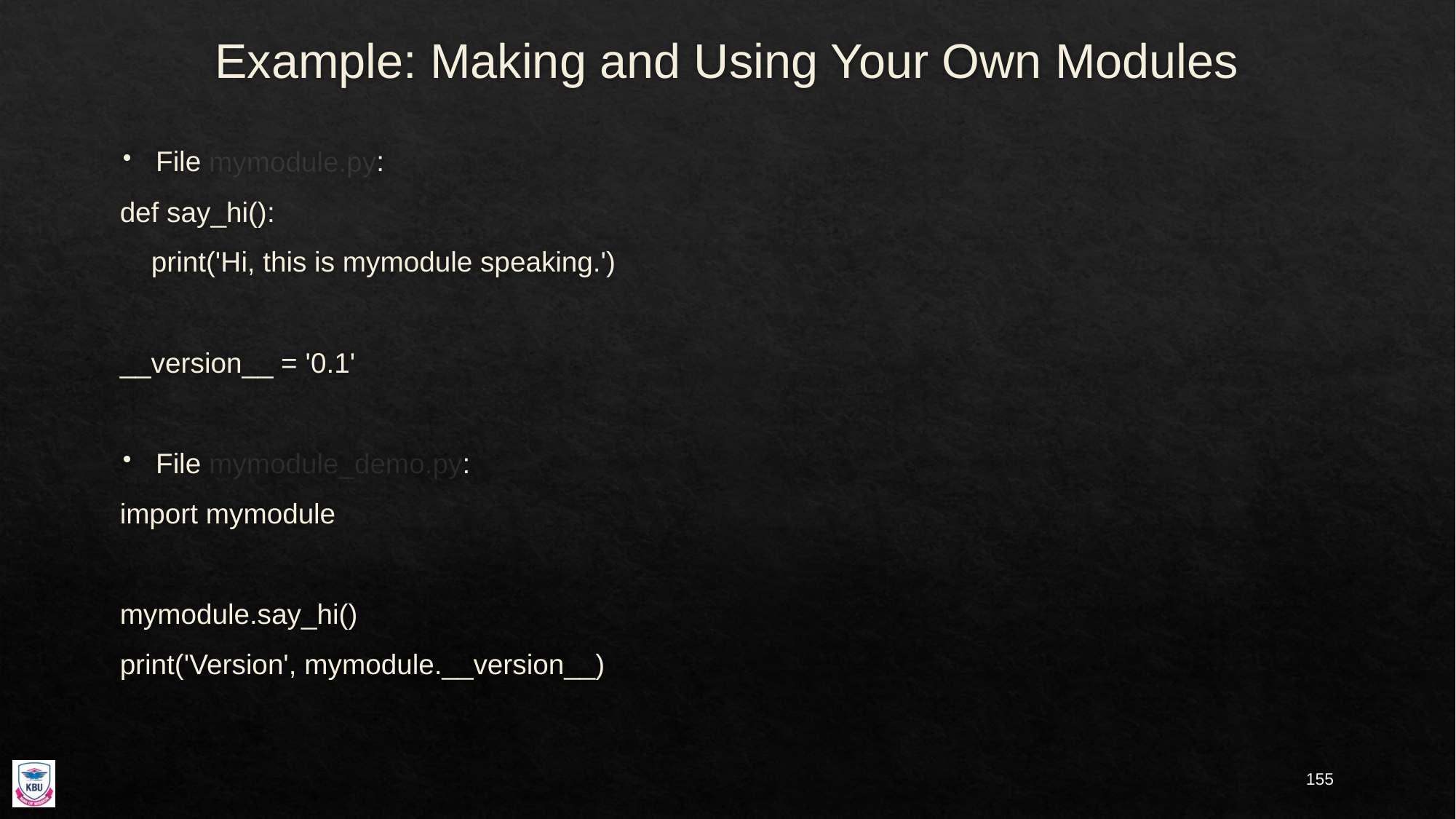

# Example: Making and Using Your Own Modules
File mymodule.py:
def say_hi():
    print('Hi, this is mymodule speaking.')

__version__ = '0.1'

File mymodule_demo.py:
import mymodule

mymodule.say_hi()
print('Version', mymodule.__version__)
155